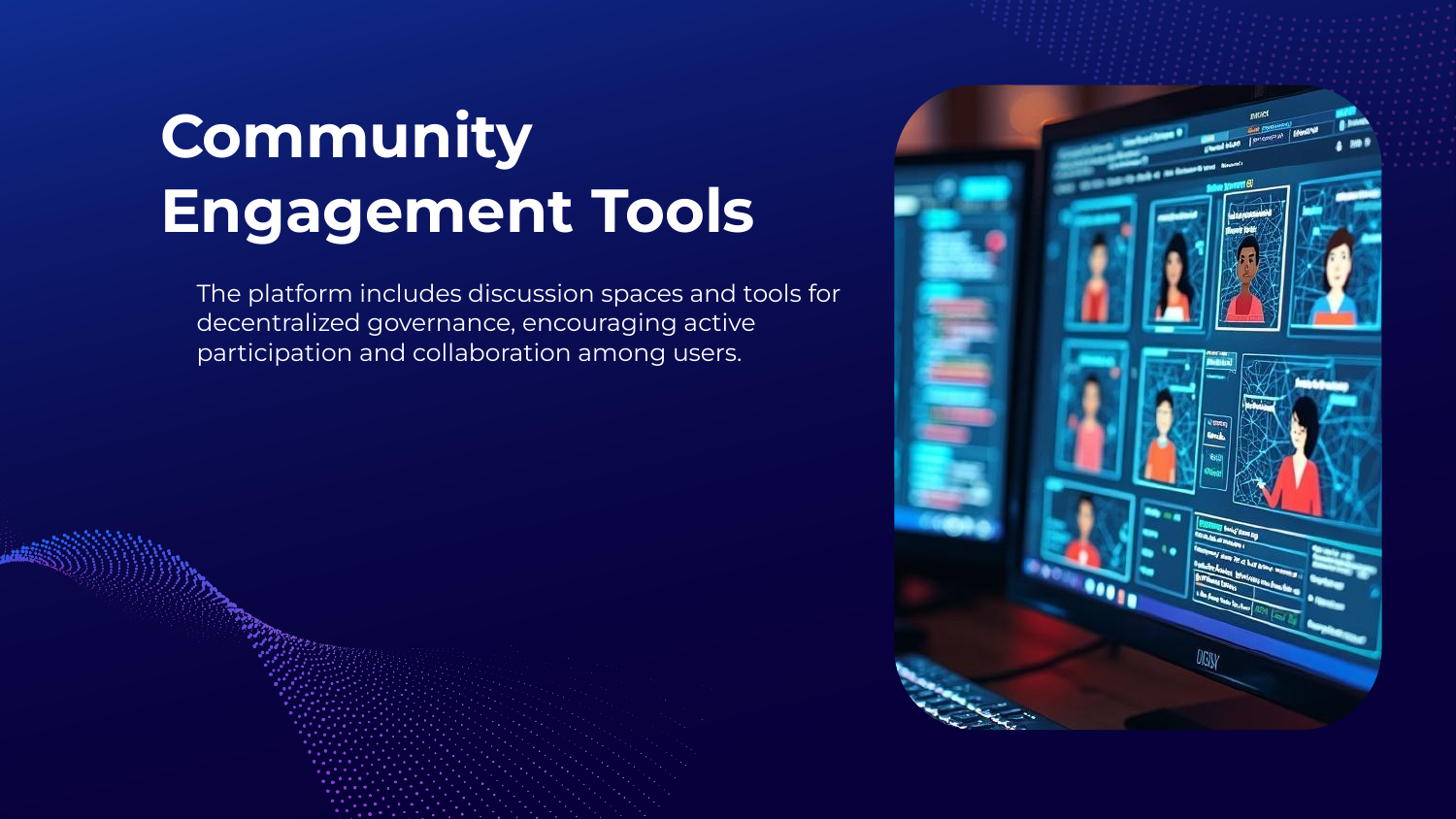

# Community Engagement Tools

The platform includes discussion spaces and tools for decentralized governance, encouraging active participation and collaboration among users.